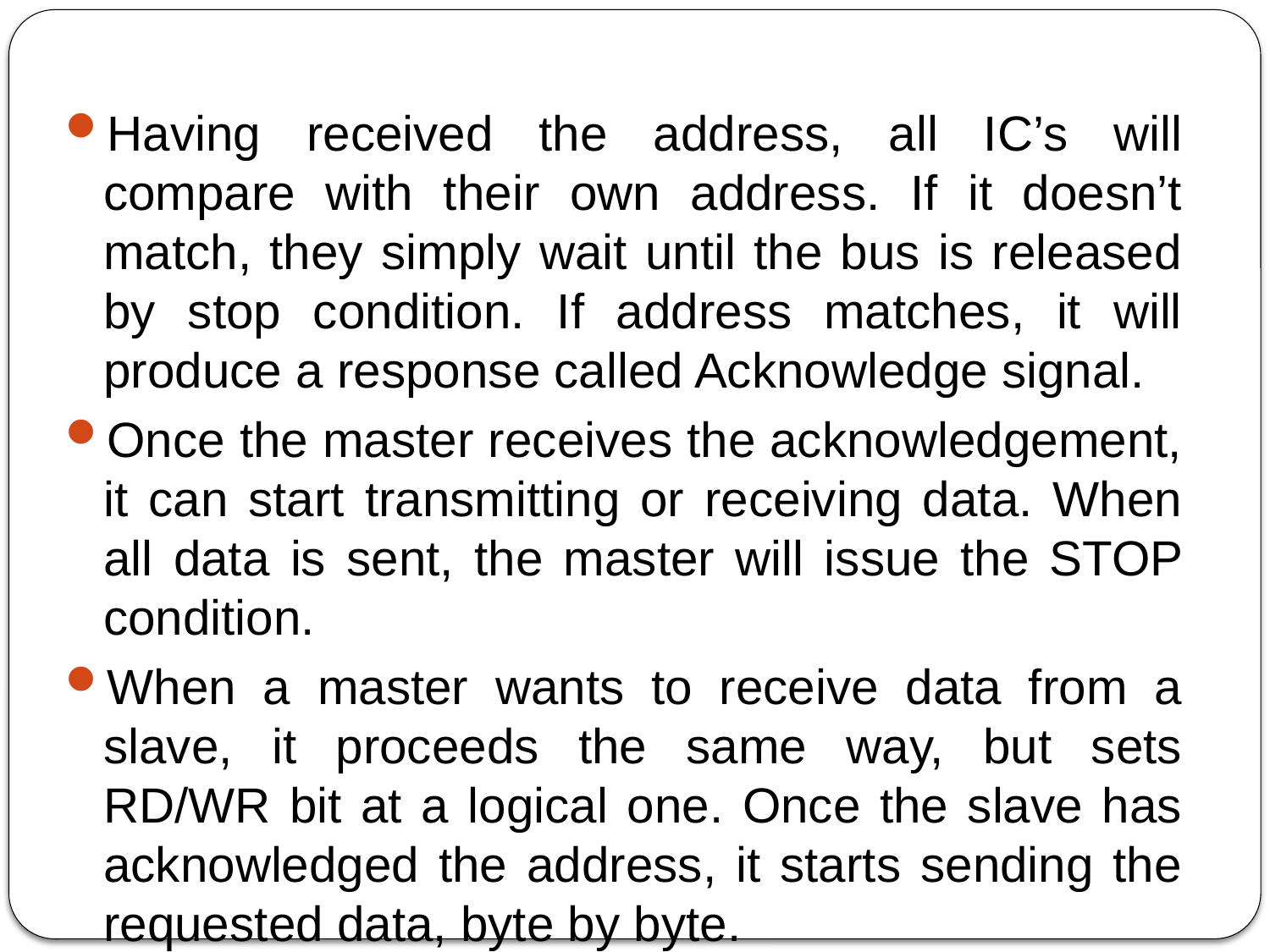

Having received the address, all IC’s will compare with their own address. If it doesn’t match, they simply wait until the bus is released by stop condition. If address matches, it will produce a response called Acknowledge signal.
Once the master receives the acknowledgement, it can start transmitting or receiving data. When all data is sent, the master will issue the STOP condition.
When a master wants to receive data from a slave, it proceeds the same way, but sets RD/WR bit at a logical one. Once the slave has acknowledged the address, it starts sending the requested data, byte by byte.